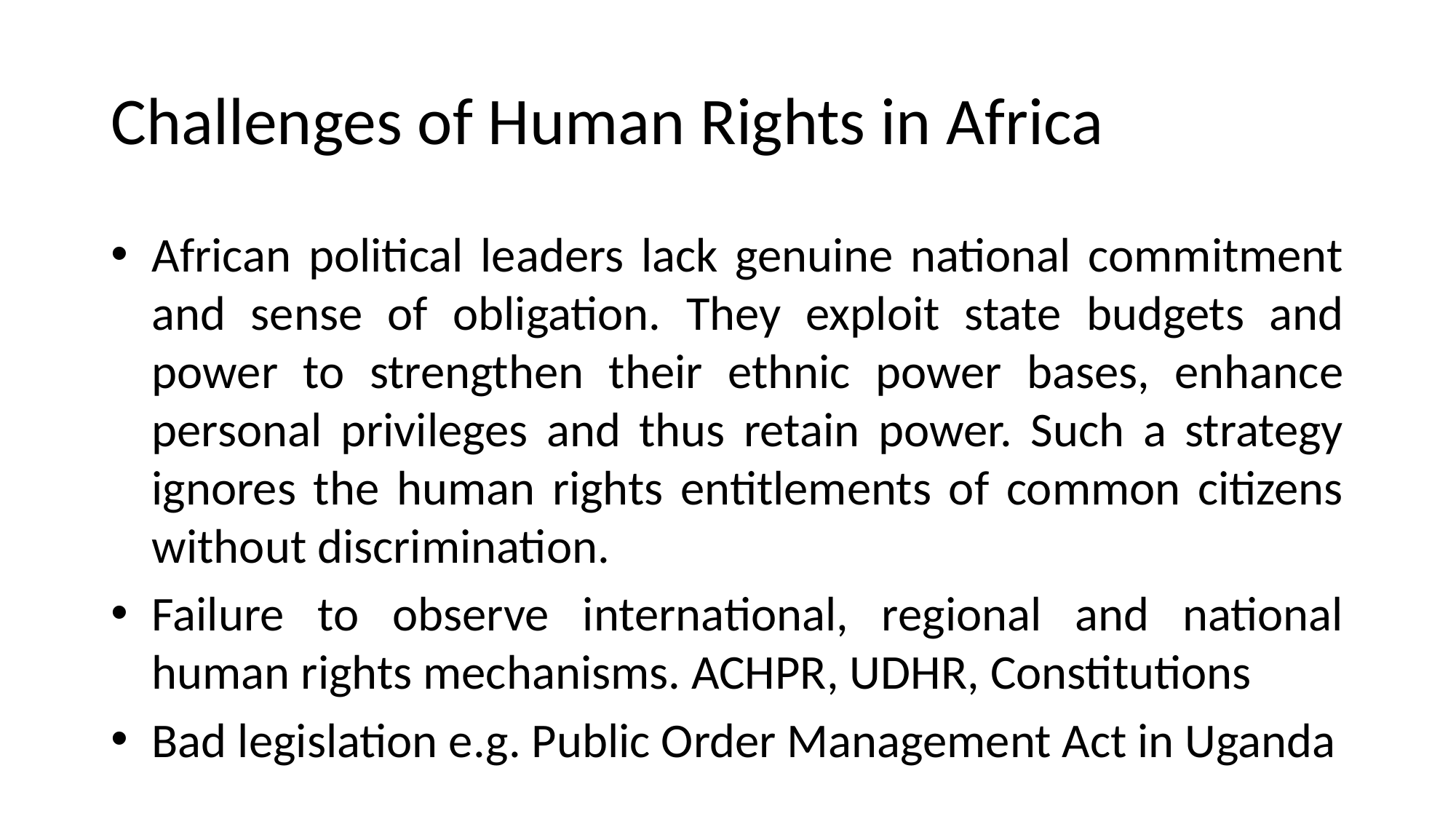

# Challenges of Human Rights in Africa
African political leaders lack genuine national commitment and sense of obligation. They exploit state budgets and power to strengthen their ethnic power bases, enhance personal privileges and thus retain power. Such a strategy ignores the human rights entitlements of common citizens without discrimination.
Failure to observe international, regional and national human rights mechanisms. ACHPR, UDHR, Constitutions
Bad legislation e.g. Public Order Management Act in Uganda